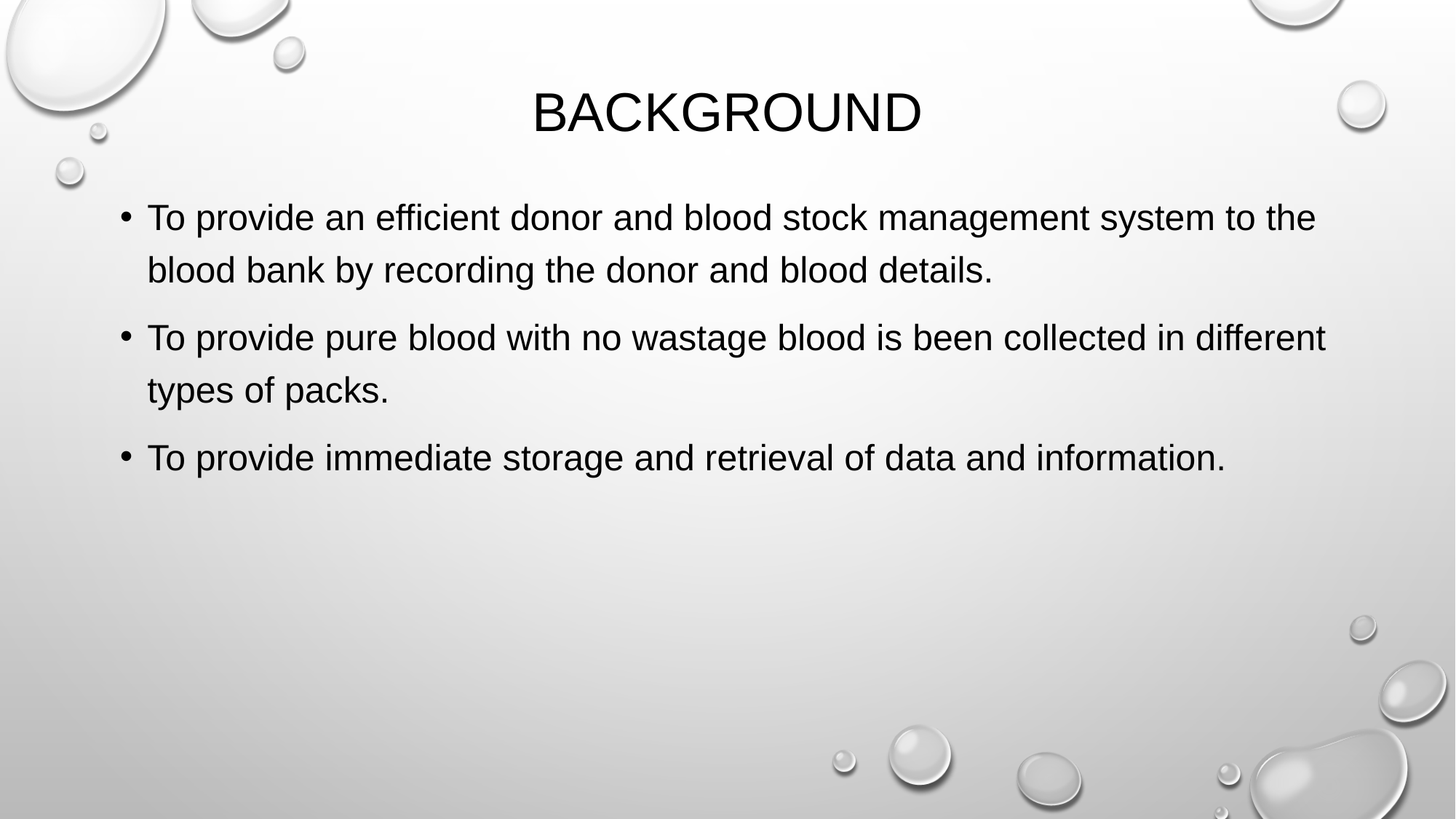

# Background
To provide an efficient donor and blood stock management system to the blood bank by recording the donor and blood details.
To provide pure blood with no wastage blood is been collected in different types of packs.
To provide immediate storage and retrieval of data and information.